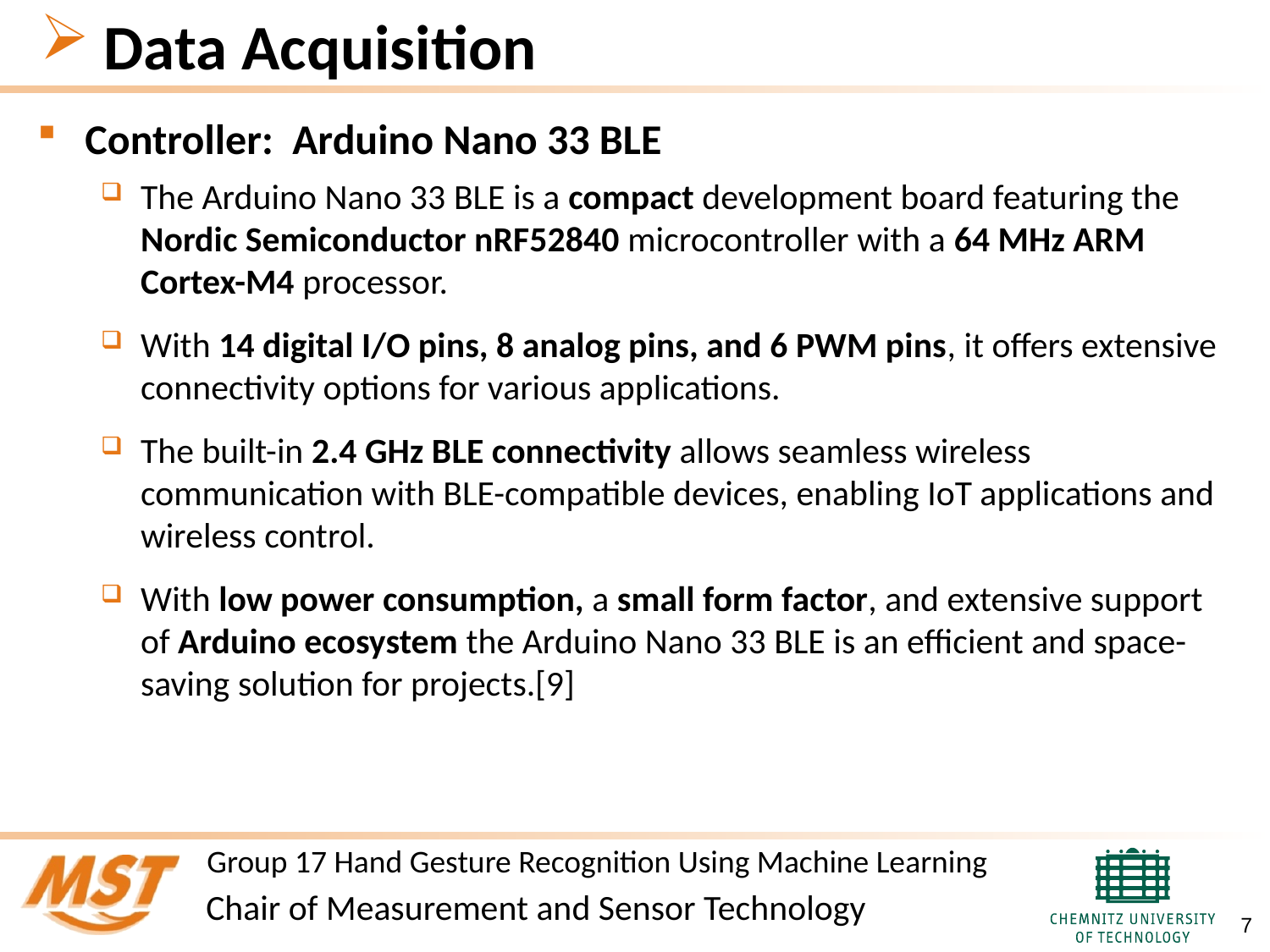

# Data Acquisition
Controller:  Arduino Nano 33 BLE
The Arduino Nano 33 BLE is a compact development board featuring the Nordic Semiconductor nRF52840 microcontroller with a 64 MHz ARM Cortex-M4 processor.
With 14 digital I/O pins, 8 analog pins, and 6 PWM pins, it offers extensive connectivity options for various applications.
The built-in 2.4 GHz BLE connectivity allows seamless wireless communication with BLE-compatible devices, enabling IoT applications and wireless control.
With low power consumption, a small form factor, and extensive support of Arduino ecosystem the Arduino Nano 33 BLE is an efficient and space-saving solution for projects.[9]